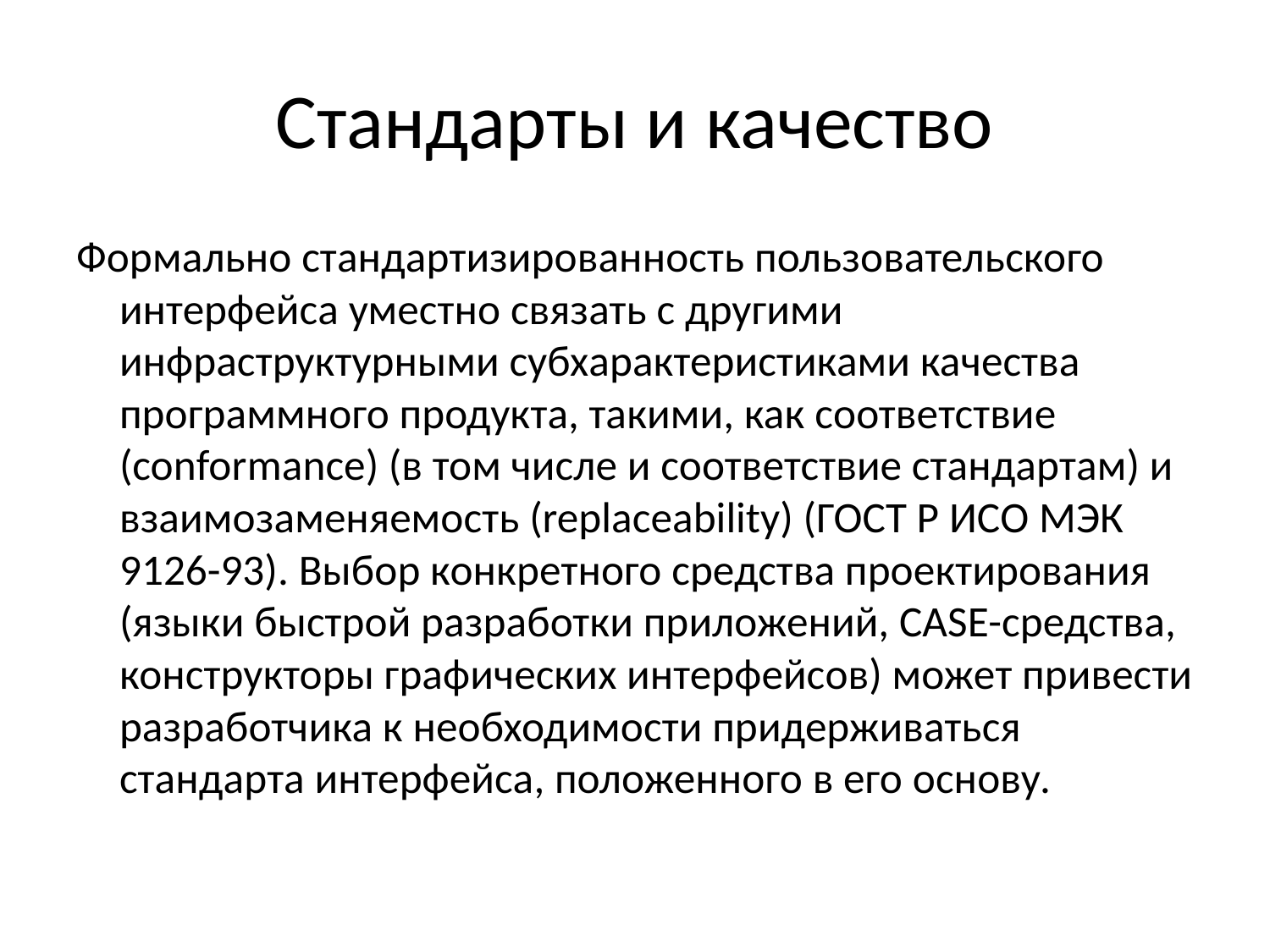

# Стандарты и качество
Формально стандартизированность пользовательского интерфейса уместно связать с другими инфраструктурными субхарактеристиками качества программного продукта, такими, как соответствие (conformance) (в том числе и соответствие стандартам) и взаимозаменяемость (replaceability) (ГОСТ Р ИСО МЭК 9126-93). Выбор конкретного средства проектирования (языки быстрой разработки приложений, CASE-средства, конструкторы графических интерфейсов) может привести разработчика к необходимости придерживаться стандарта интерфейса, положенного в его основу.